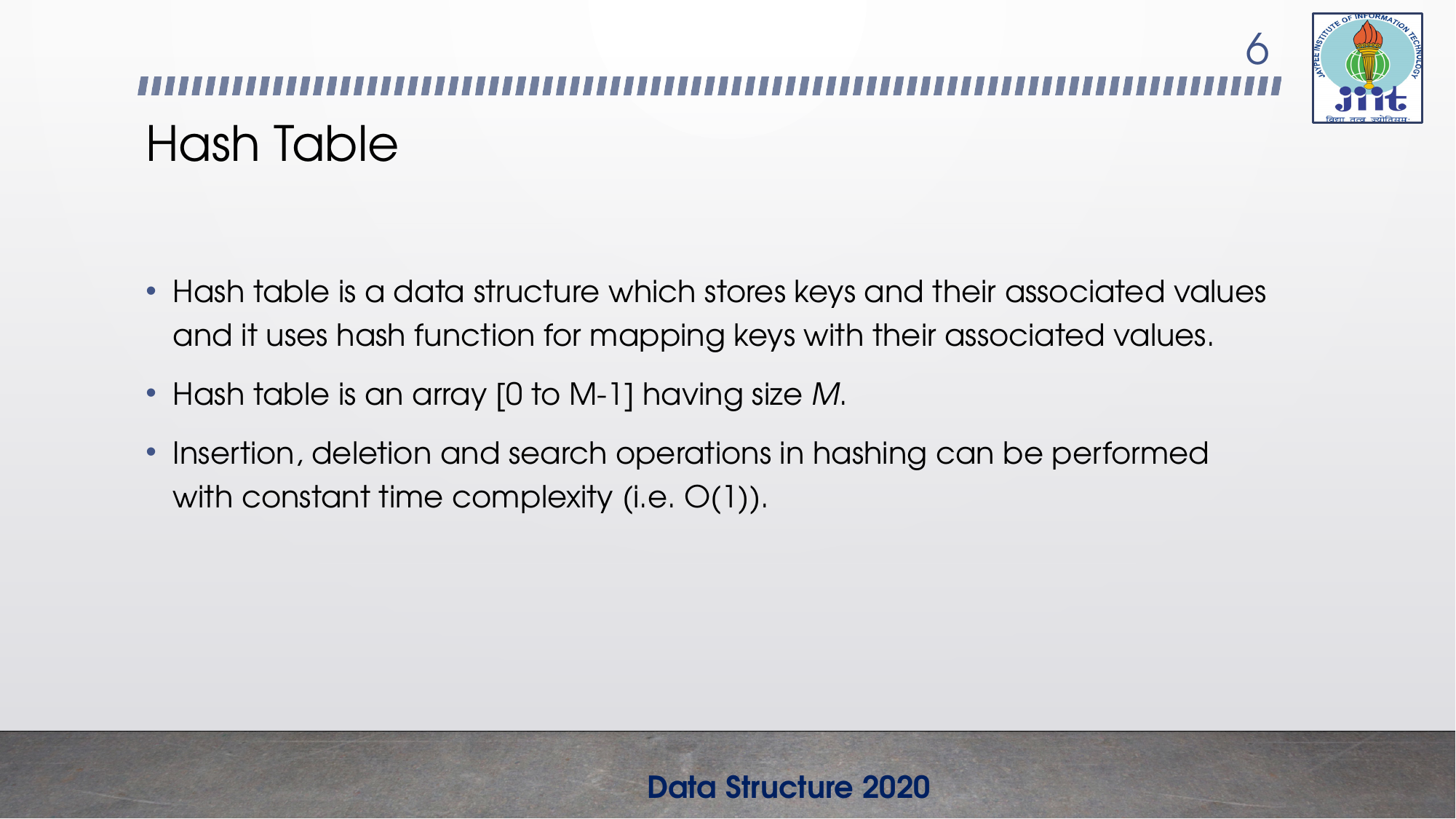

6
# Hash Table
Hash table is a data structure which stores keys and their associated values and it uses hash function for mapping keys with their associated values.
Hash table is an array [0 to M-1] having size M.
Insertion, deletion and search operations in hashing can be performed with constant time complexity (i.e. O(1)).